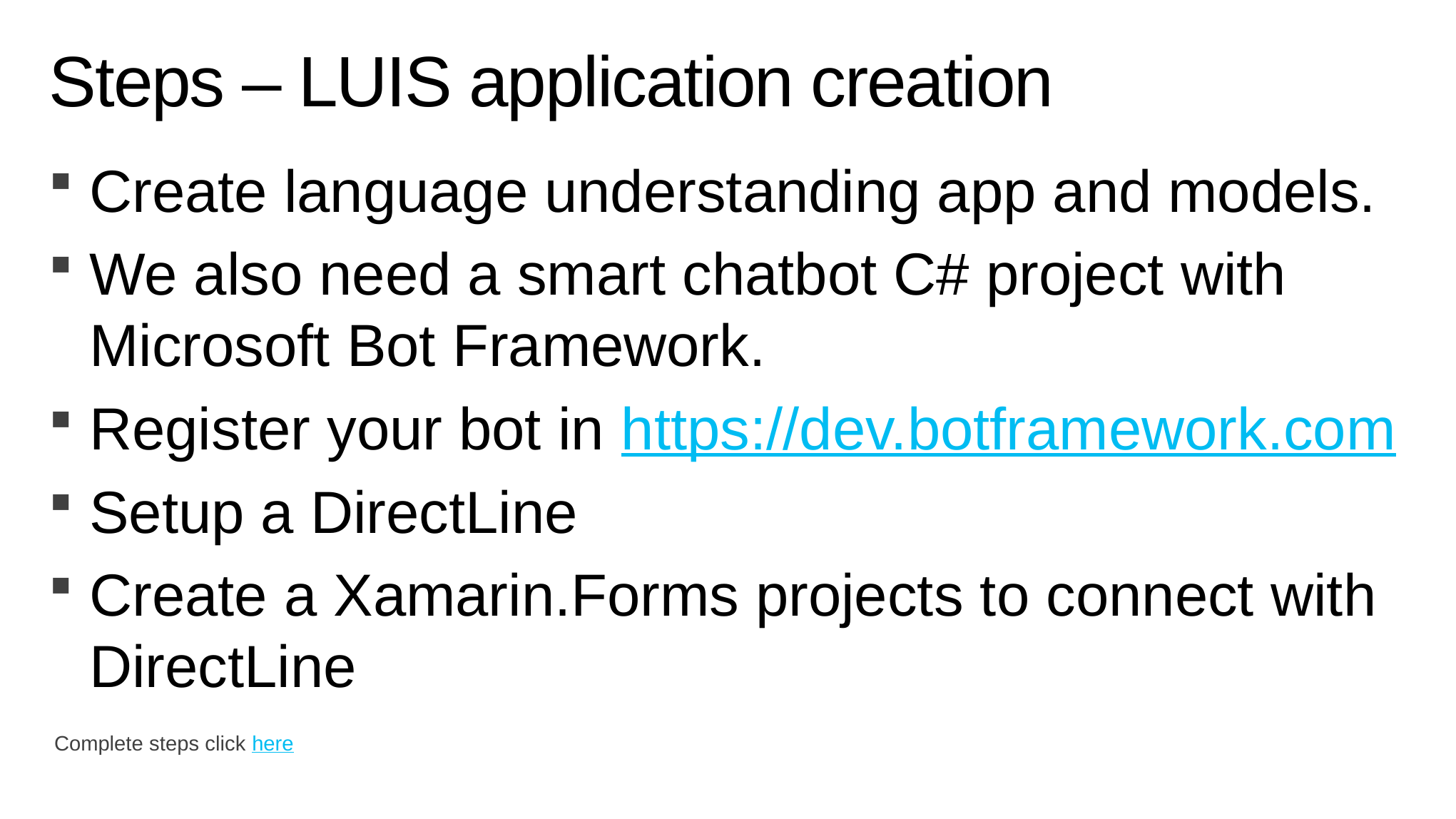

# Steps – LUIS application creation
Create language understanding app and models.
We also need a smart chatbot C# project with Microsoft Bot Framework.
Register your bot in https://dev.botframework.com
Setup a DirectLine
Create a Xamarin.Forms projects to connect with DirectLine
Complete steps click here